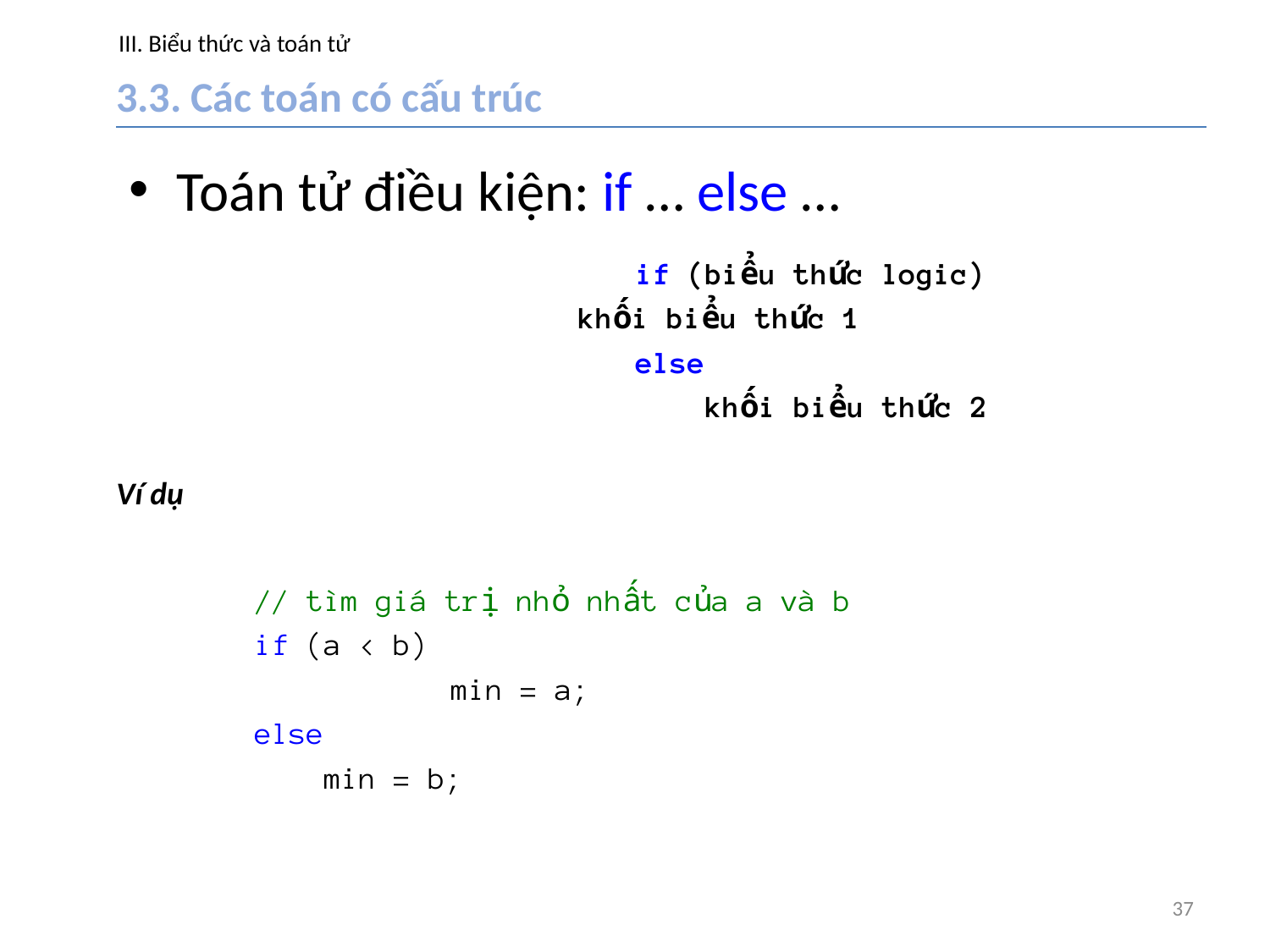

# III. Biểu thức và toán tử
3.3. Các toán có cấu trúc
Toán tử điều kiện: if … else …
			if (biểu thức logic)
    		    khối biểu thức 1
			else
			    khối biểu thức 2
Ví dụ
// tìm giá trị nhỏ nhất của a và b
if (a < b)
	    min = a;
else
    min = b;
37